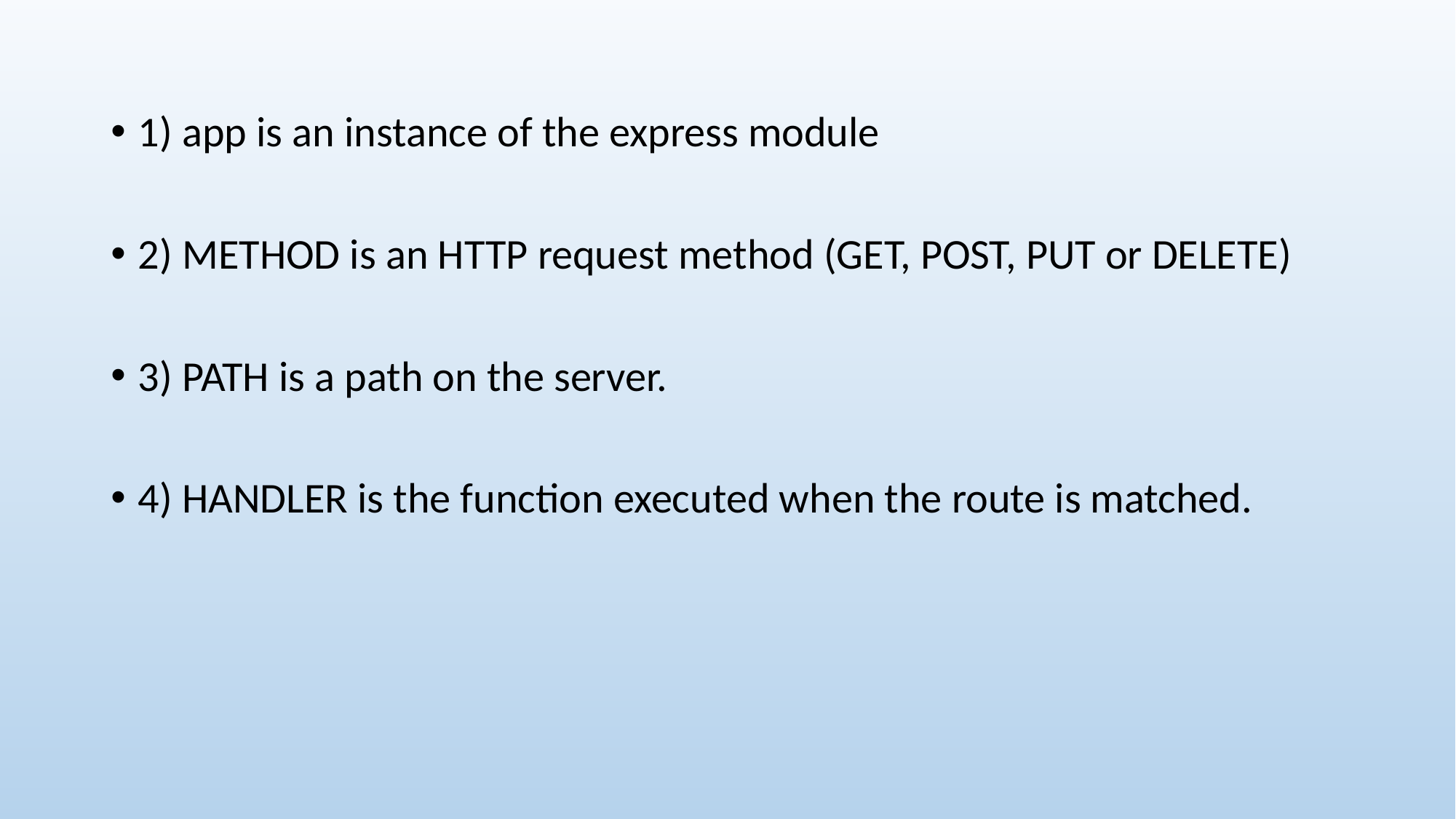

1) app is an instance of the express module

2) METHOD is an HTTP request method (GET, POST, PUT or DELETE)

3) PATH is a path on the server.

4) HANDLER is the function executed when the route is matched.